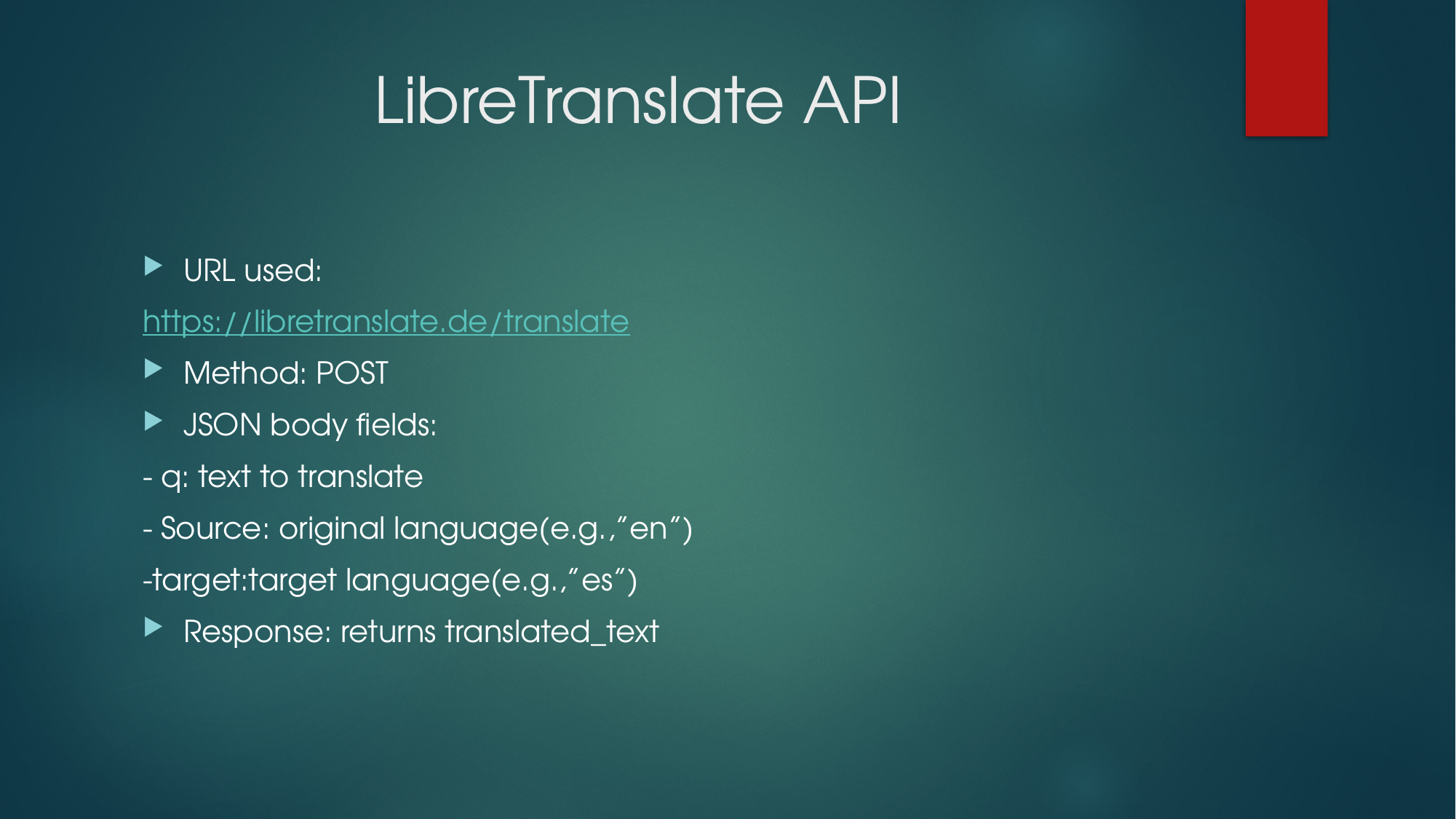

# LibreTranslate API
URL used:
https://libretranslate.de/translate
Method: POST
JSON body fields:
- q: text to translate
- Source: original language(e.g.,”en”)
-target:target language(e.g.,”es”)
Response: returns translated_text